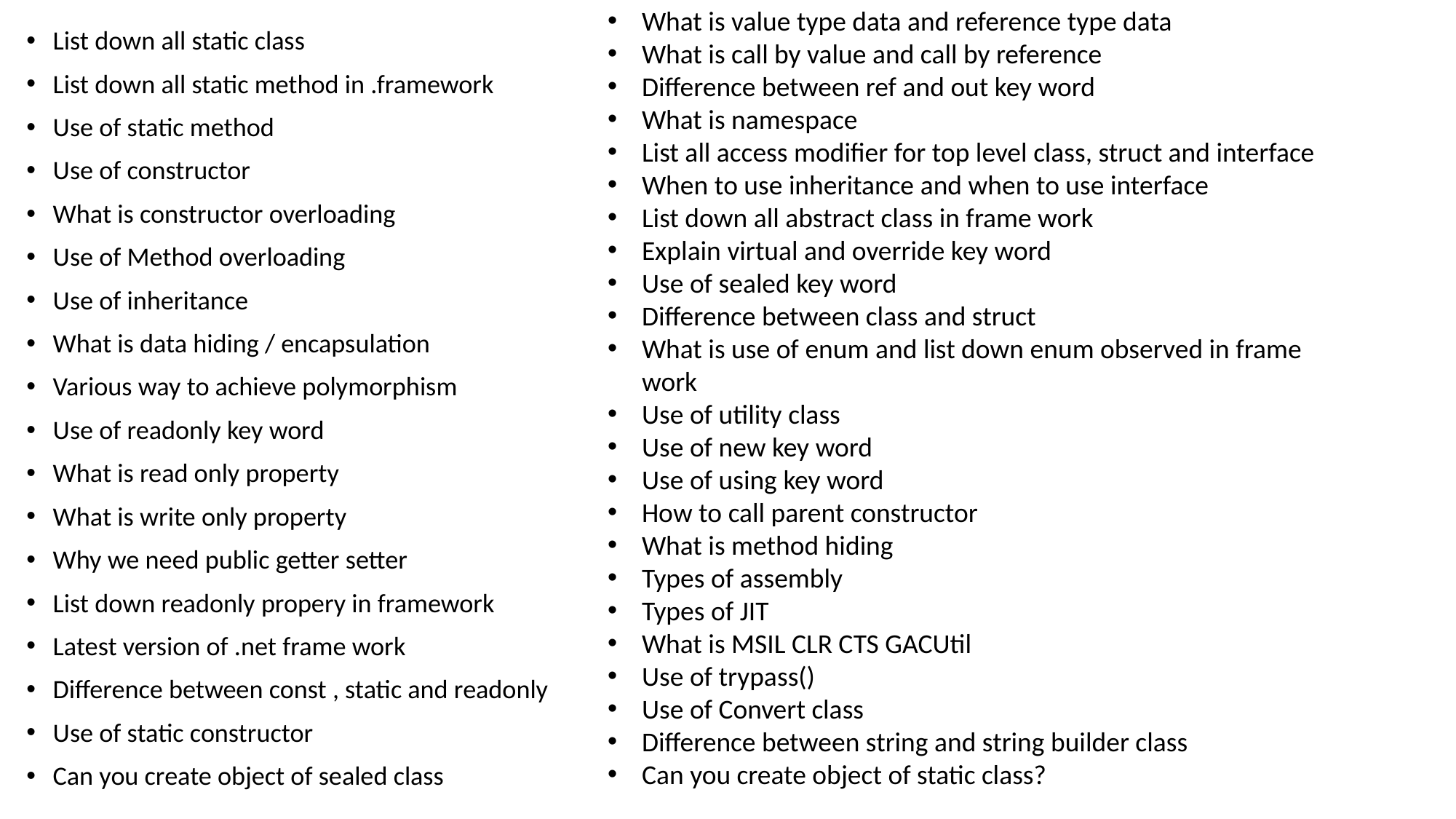

What is value type data and reference type data
What is call by value and call by reference
Difference between ref and out key word
What is namespace
List all access modifier for top level class, struct and interface
When to use inheritance and when to use interface
List down all abstract class in frame work
Explain virtual and override key word
Use of sealed key word
Difference between class and struct
What is use of enum and list down enum observed in frame work
Use of utility class
Use of new key word
Use of using key word
How to call parent constructor
What is method hiding
Types of assembly
Types of JIT
What is MSIL CLR CTS GACUtil
Use of trypass()
Use of Convert class
Difference between string and string builder class
Can you create object of static class?

List down all static class
List down all static method in .framework
Use of static method
Use of constructor
What is constructor overloading
Use of Method overloading
Use of inheritance
What is data hiding / encapsulation
Various way to achieve polymorphism
Use of readonly key word
What is read only property
What is write only property
Why we need public getter setter
List down readonly propery in framework
Latest version of .net frame work
Difference between const , static and readonly
Use of static constructor
Can you create object of sealed class